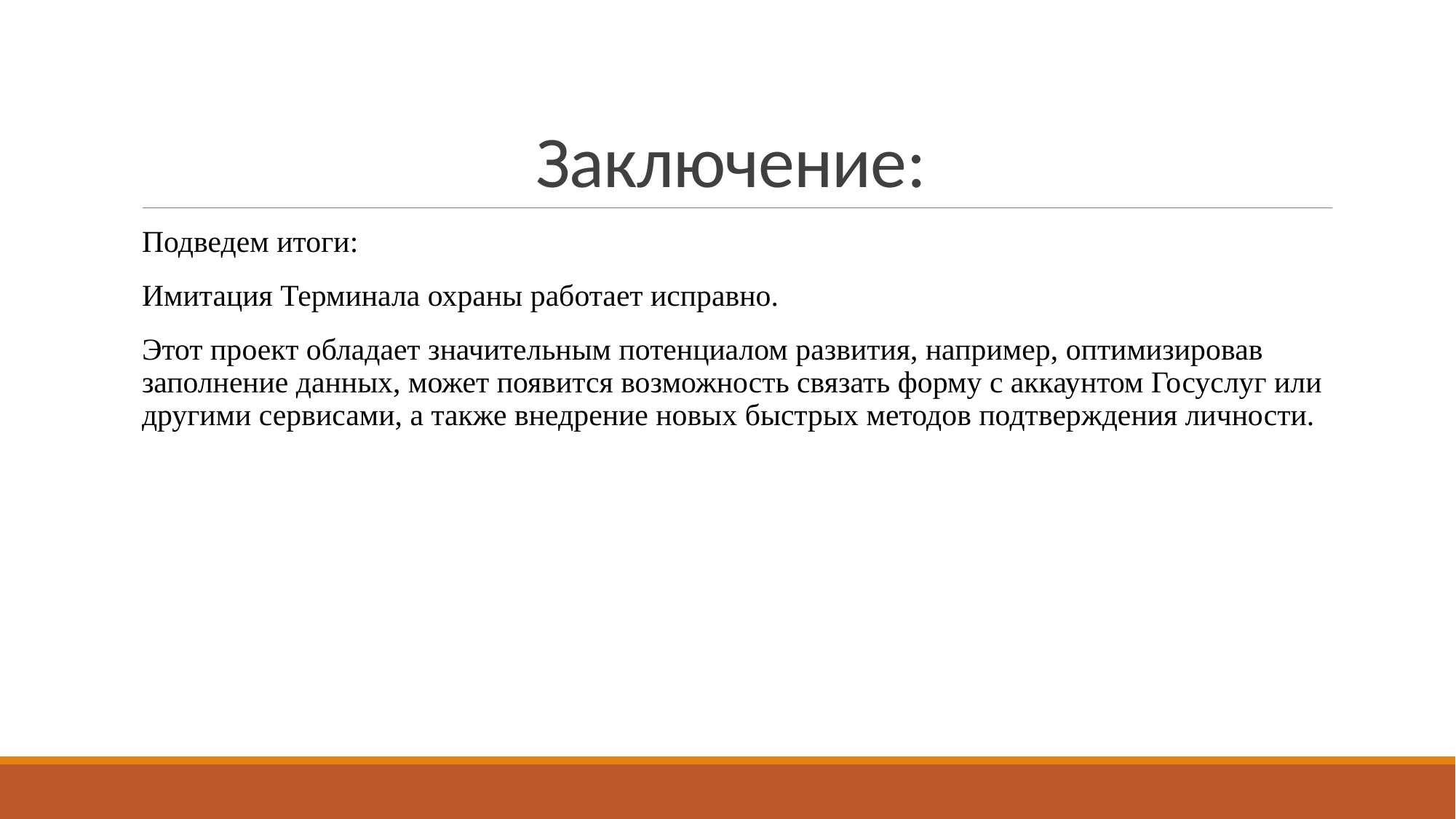

# Заключение:
Подведем итоги:
Имитация Терминала охраны работает исправно.
Этот проект обладает значительным потенциалом развития, например, оптимизировав заполнение данных, может появится возможность связать форму с аккаунтом Госуслуг или другими сервисами, а также внедрение новых быстрых методов подтверждения личности.